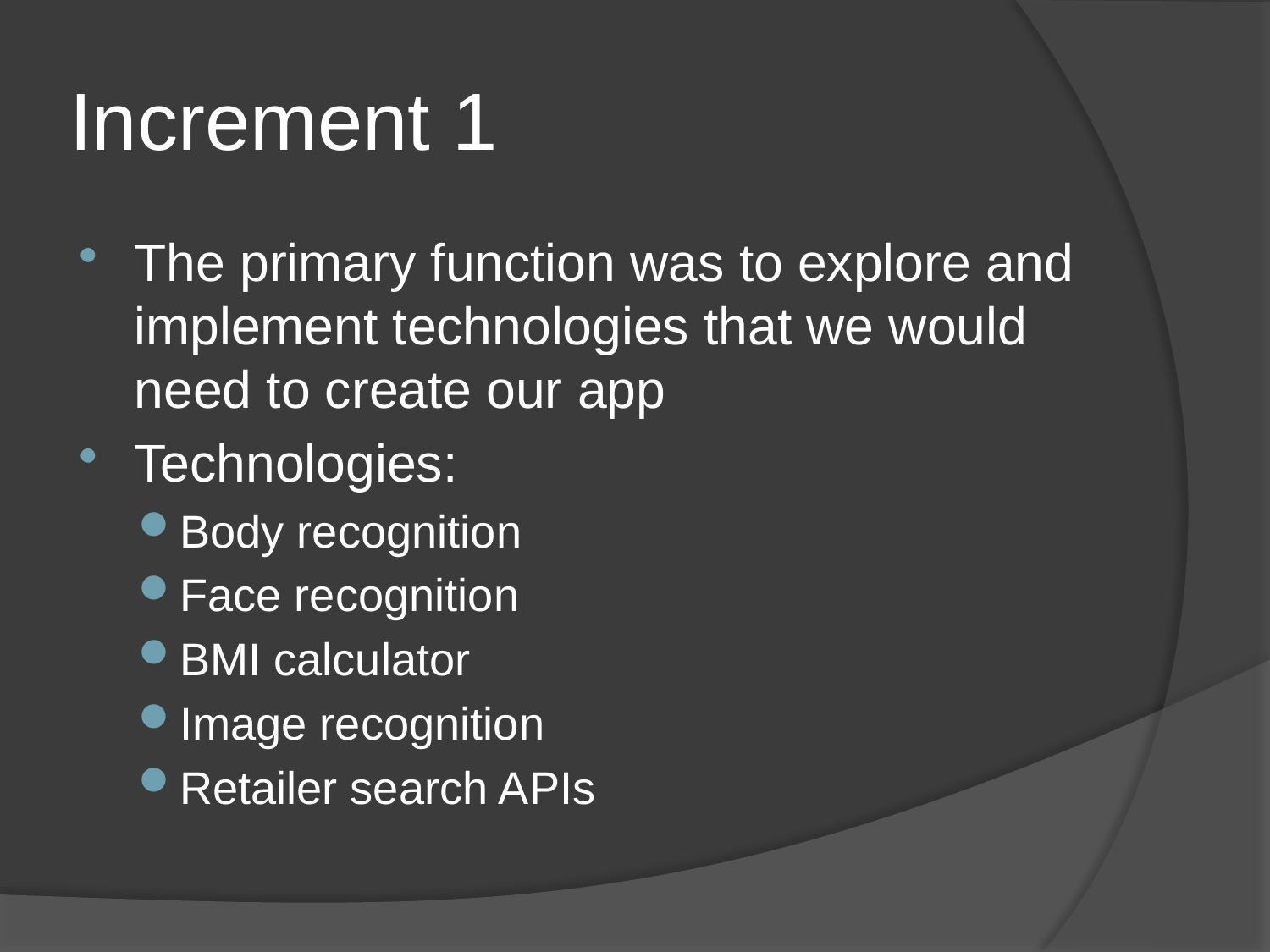

# Increment 1
The primary function was to explore and implement technologies that we would need to create our app
Technologies:
Body recognition
Face recognition
BMI calculator
Image recognition
Retailer search APIs